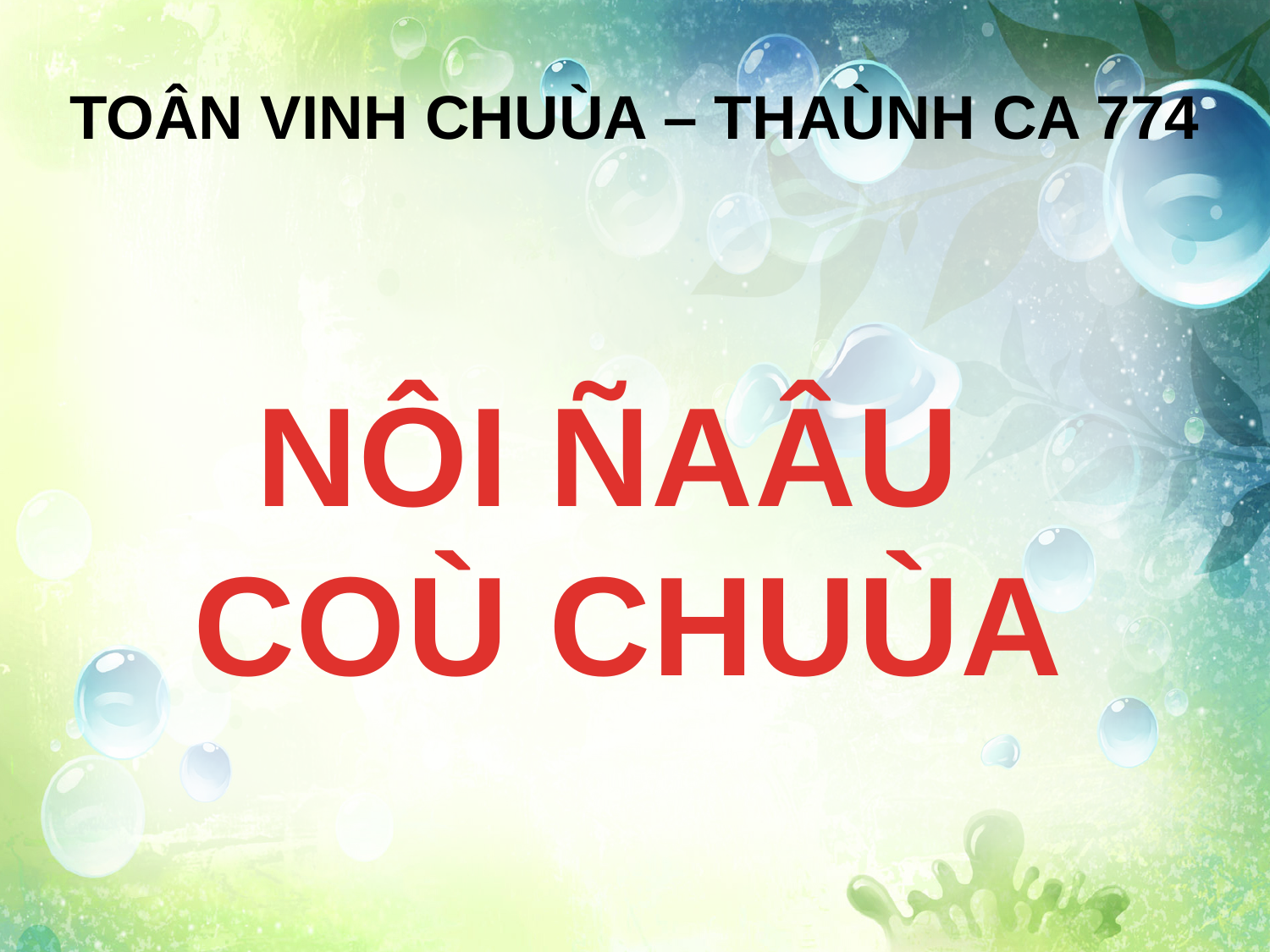

TOÂN VINH CHUÙA – THAÙNH CA 774
NÔI ÑAÂU
COÙ CHUÙA